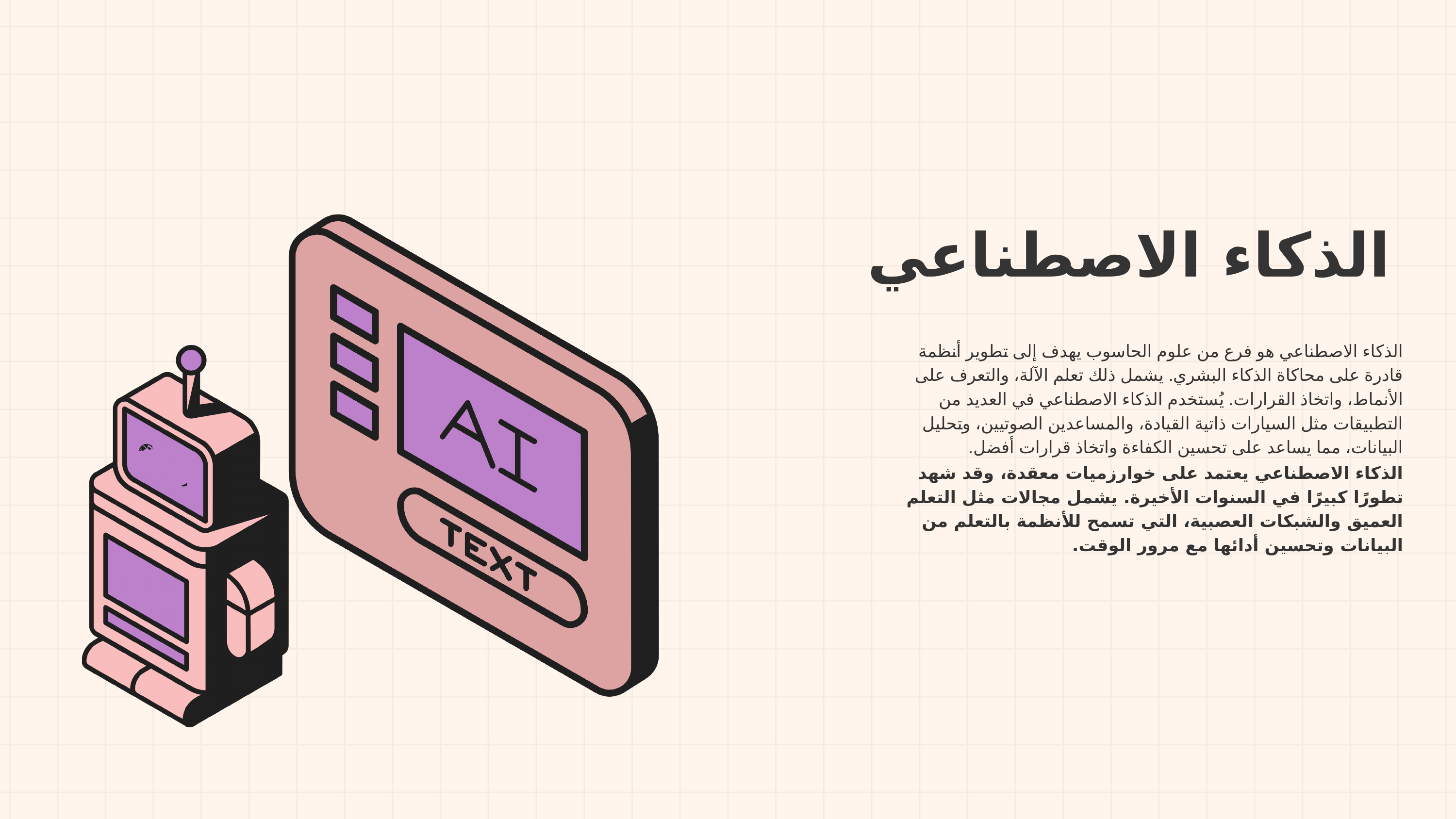

الذكاء الاصطناعي

الذكاء الاصطناعي هو فرع من علوم الحاسوب يهدف إلى تطوير أنظمة قادرة على محاكاة الذكاء البشري. يشمل ذلك تعلم الآلة، والتعرف على الأنماط، واتخاذ القرارات. يُستخدم الذكاء الاصطناعي في العديد من التطبيقات مثل السيارات ذاتية القيادة، والمساعدين الصوتيين، وتحليل البيانات، مما يساعد على تحسين الكفاءة واتخاذ قرارات أفضل.

الذكاء الاصطناعي يعتمد على خوارزميات معقدة، وقد شهد تطورًا كبيرًا في السنوات الأخيرة. يشمل مجالات مثل التعلم العميق والشبكات العصبية، التي تسمح للأنظمة بالتعلم من البيانات وتحسين أدائها مع مرور الوقت.